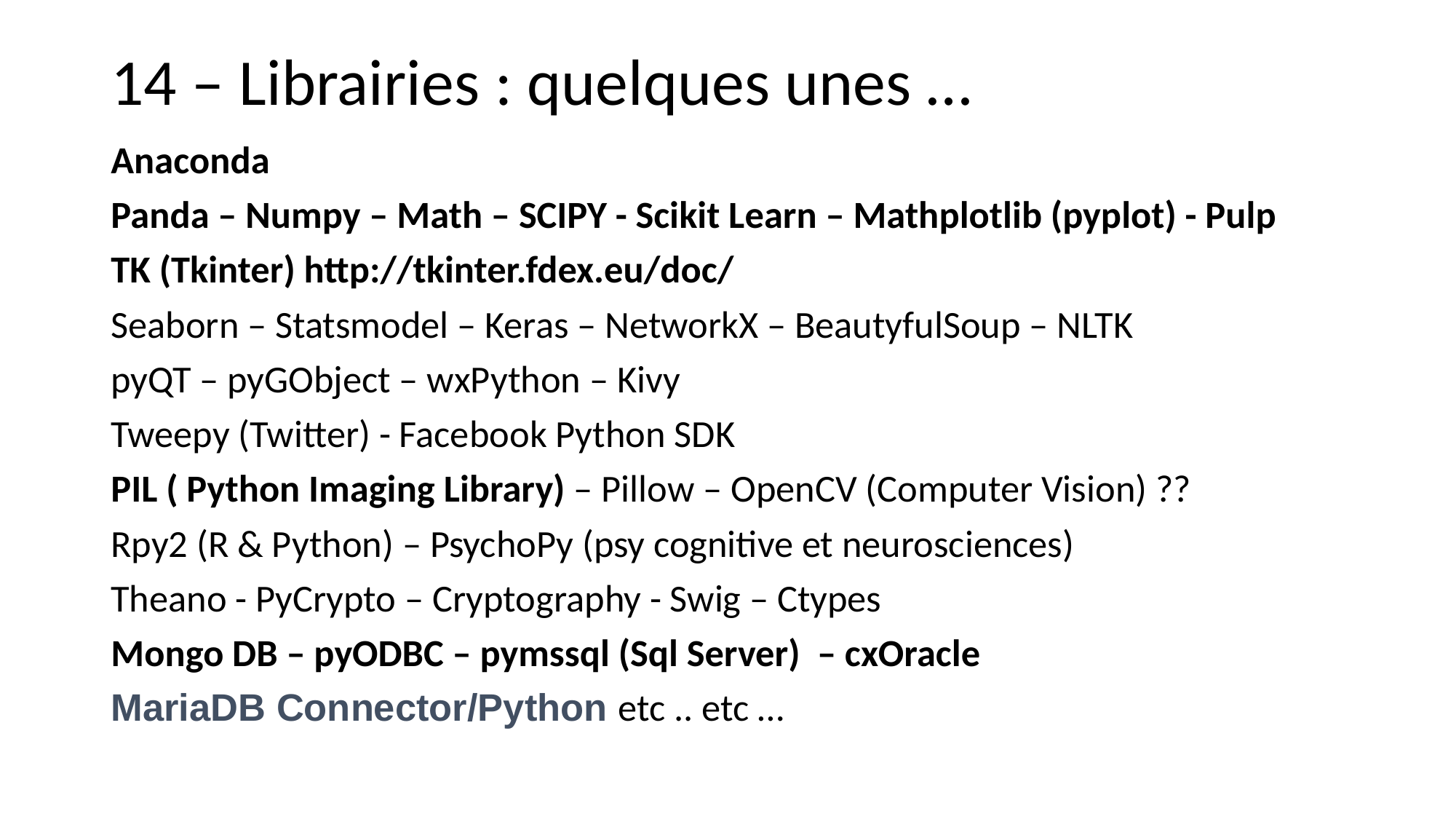

# 14 – Librairies : quelques unes …
Anaconda
Panda – Numpy – Math – SCIPY - Scikit Learn – Mathplotlib (pyplot) - Pulp
TK (Tkinter) http://tkinter.fdex.eu/doc/
Seaborn – Statsmodel – Keras – NetworkX – BeautyfulSoup – NLTK
pyQT – pyGObject – wxPython – Kivy
Tweepy (Twitter) - Facebook Python SDK
PIL ( Python Imaging Library) – Pillow – OpenCV (Computer Vision) ??
Rpy2 (R & Python) – PsychoPy (psy cognitive et neurosciences)
Theano - PyCrypto – Cryptography - Swig – Ctypes
Mongo DB – pyODBC – pymssql (Sql Server)  – cxOracle
MariaDB Connector/Python etc .. etc …